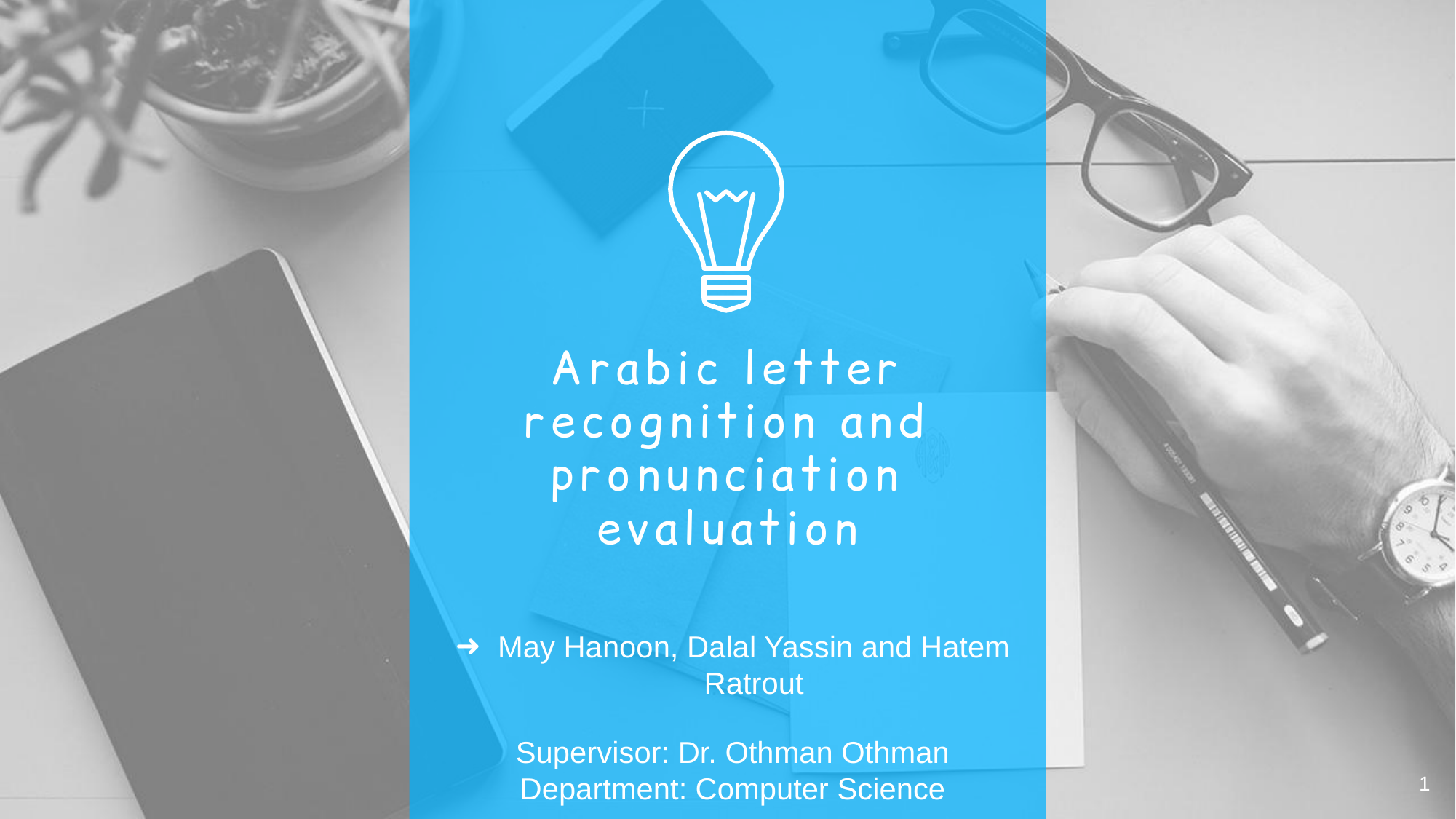

Arabic letter recognition and pronunciation evaluation
May Hanoon, Dalal Yassin and Hatem Ratrout
Supervisor: Dr. Othman Othman
Department: Computer Science
1